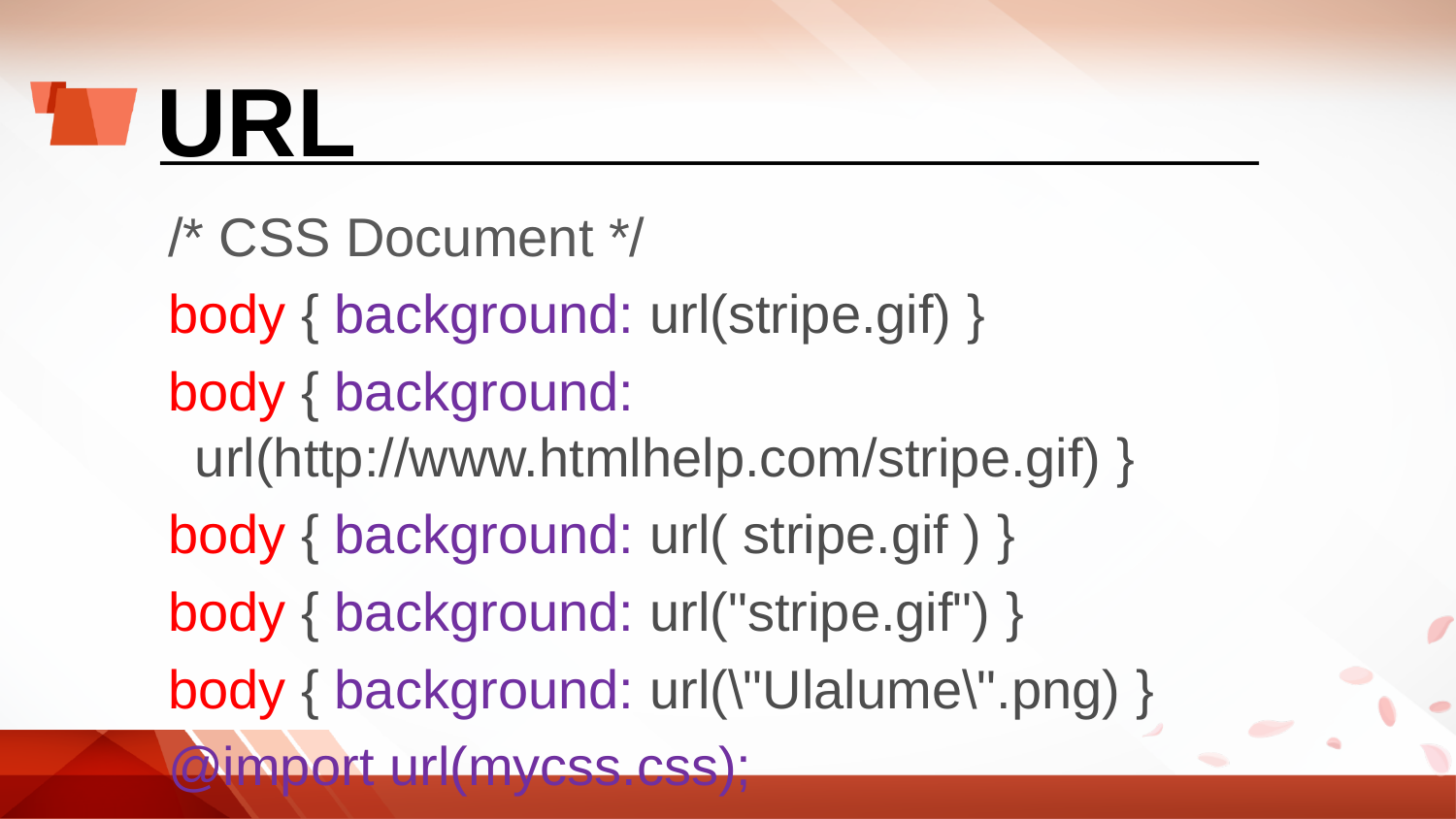

# URL
/* CSS Document */
body { background: url(stripe.gif) }
body { background: url(http://www.htmlhelp.com/stripe.gif) }
body { background: url( stripe.gif ) }
body { background: url("stripe.gif") }
body { background: url(\"Ulalume\".png) }
@import url(mycss.css);
25